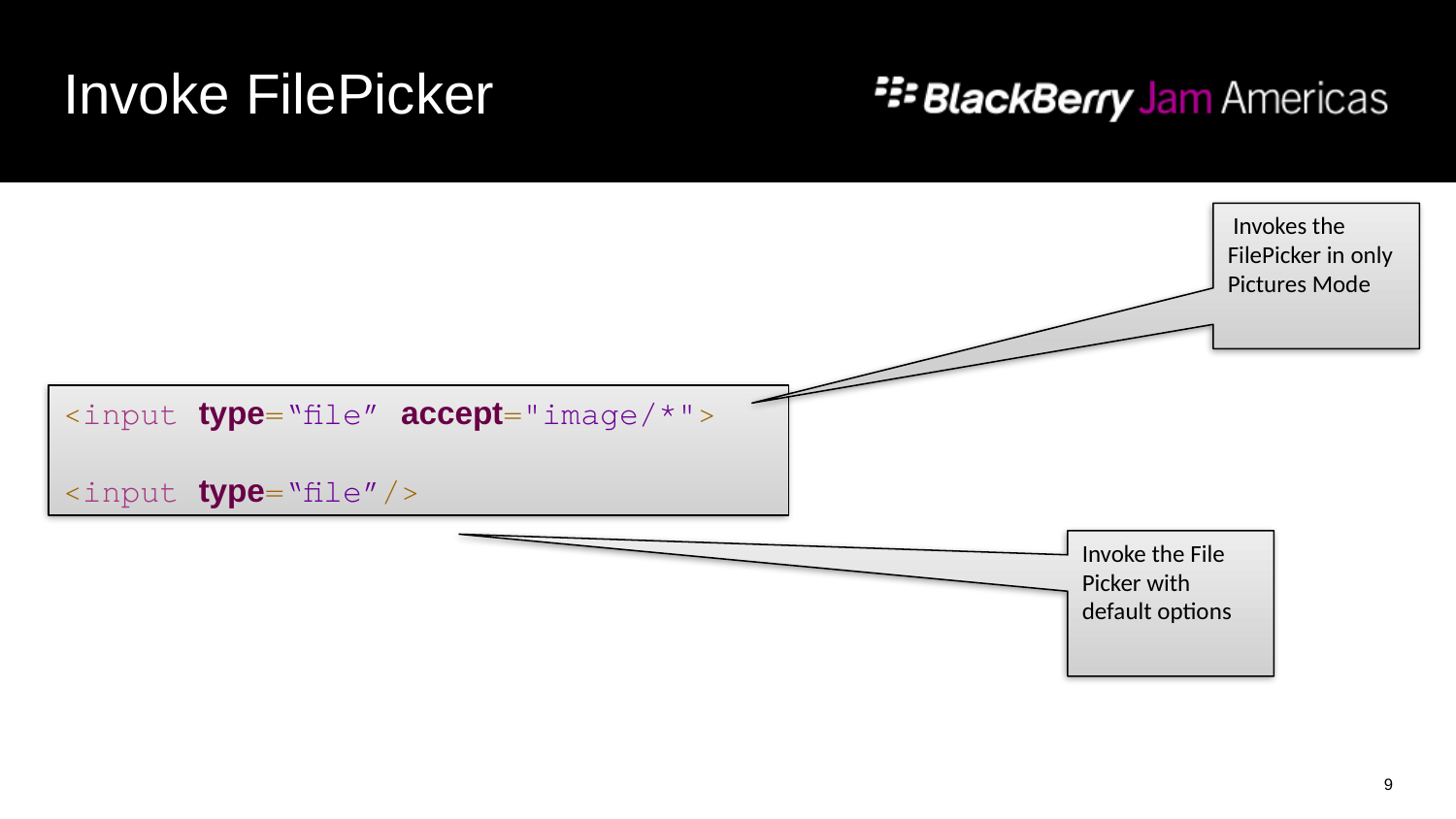

# Invoke FilePicker
 Invokes the FilePicker in only Pictures Mode
<input type=“file” accept="image/*">

<input type=“file”/>
Invoke the File Picker with default options
9